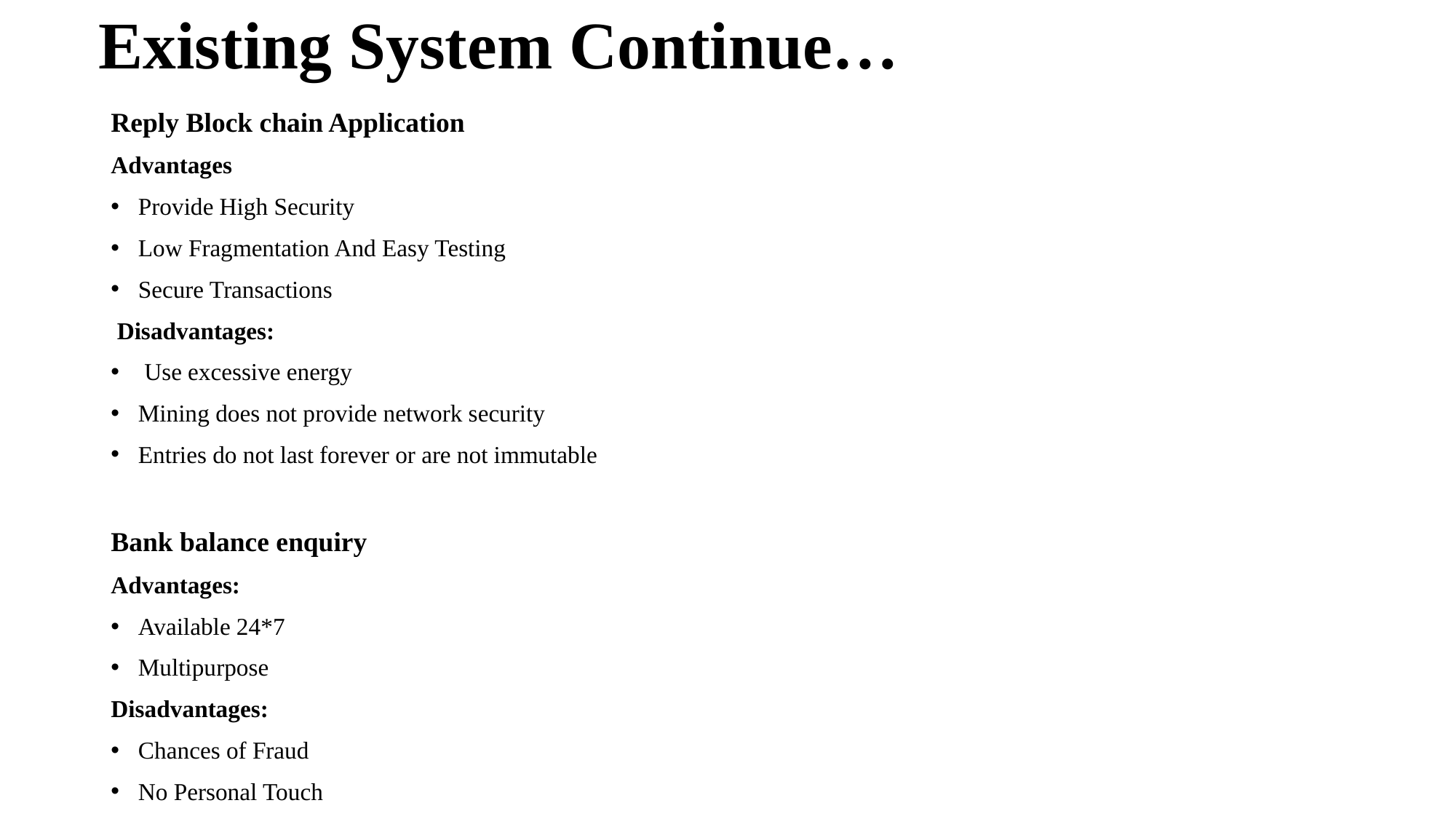

# Existing System Continue…
Reply Block chain Application
Advantages
Provide High Security
Low Fragmentation And Easy Testing
Secure Transactions
 Disadvantages:
 Use excessive energy
Mining does not provide network security
Entries do not last forever or are not immutable

Bank balance enquiry
Advantages:
Available 24*7
Multipurpose
Disadvantages:
Chances of Fraud
No Personal Touch